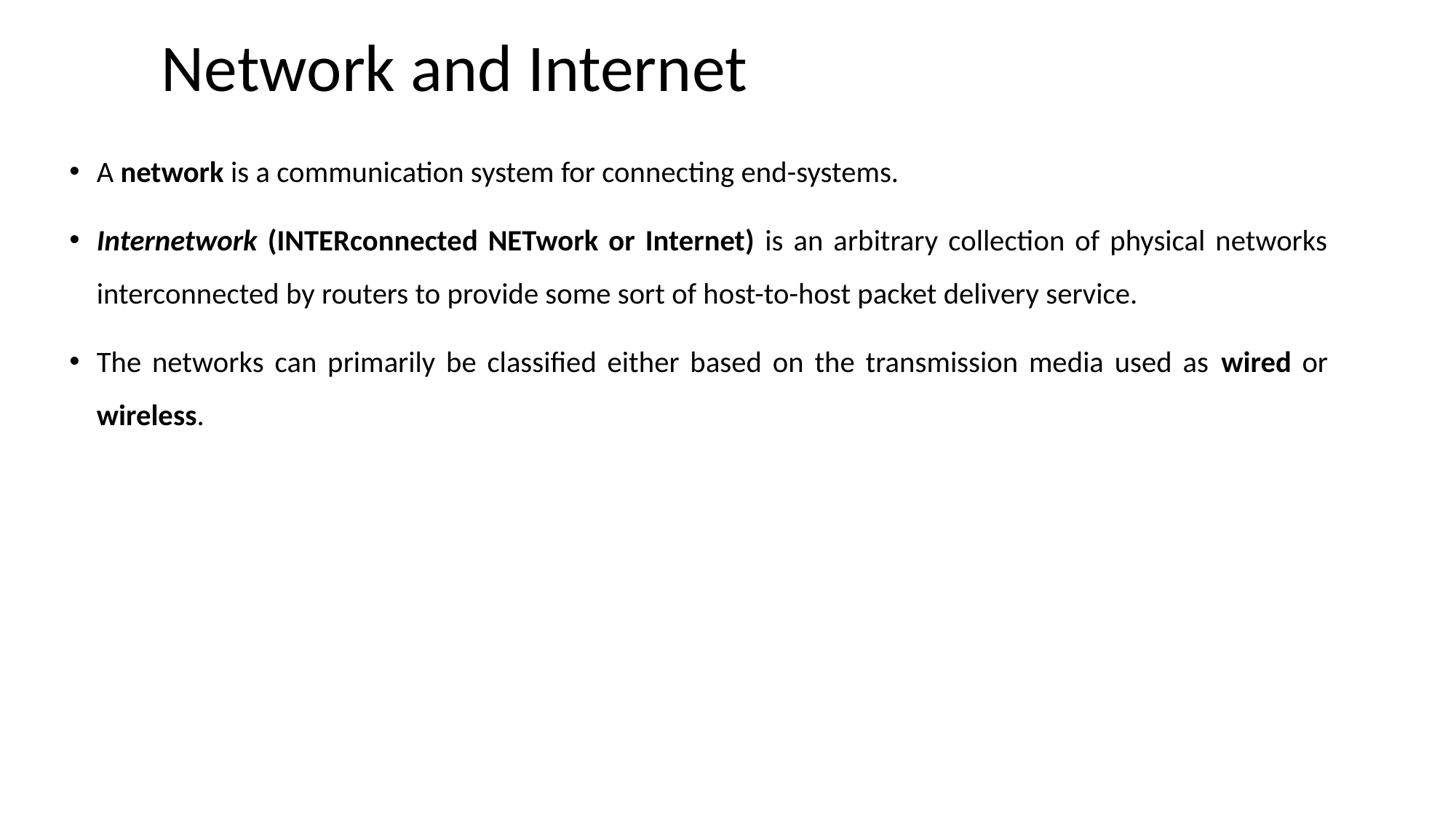

# Network and Internet
A network is a communication system for connecting end-systems.
Internetwork (INTERconnected NETwork or Internet) is an arbitrary collection of physical networks interconnected by routers to provide some sort of host-to-host packet delivery service.
The networks can primarily be classified either based on the transmission media used as wired or wireless.